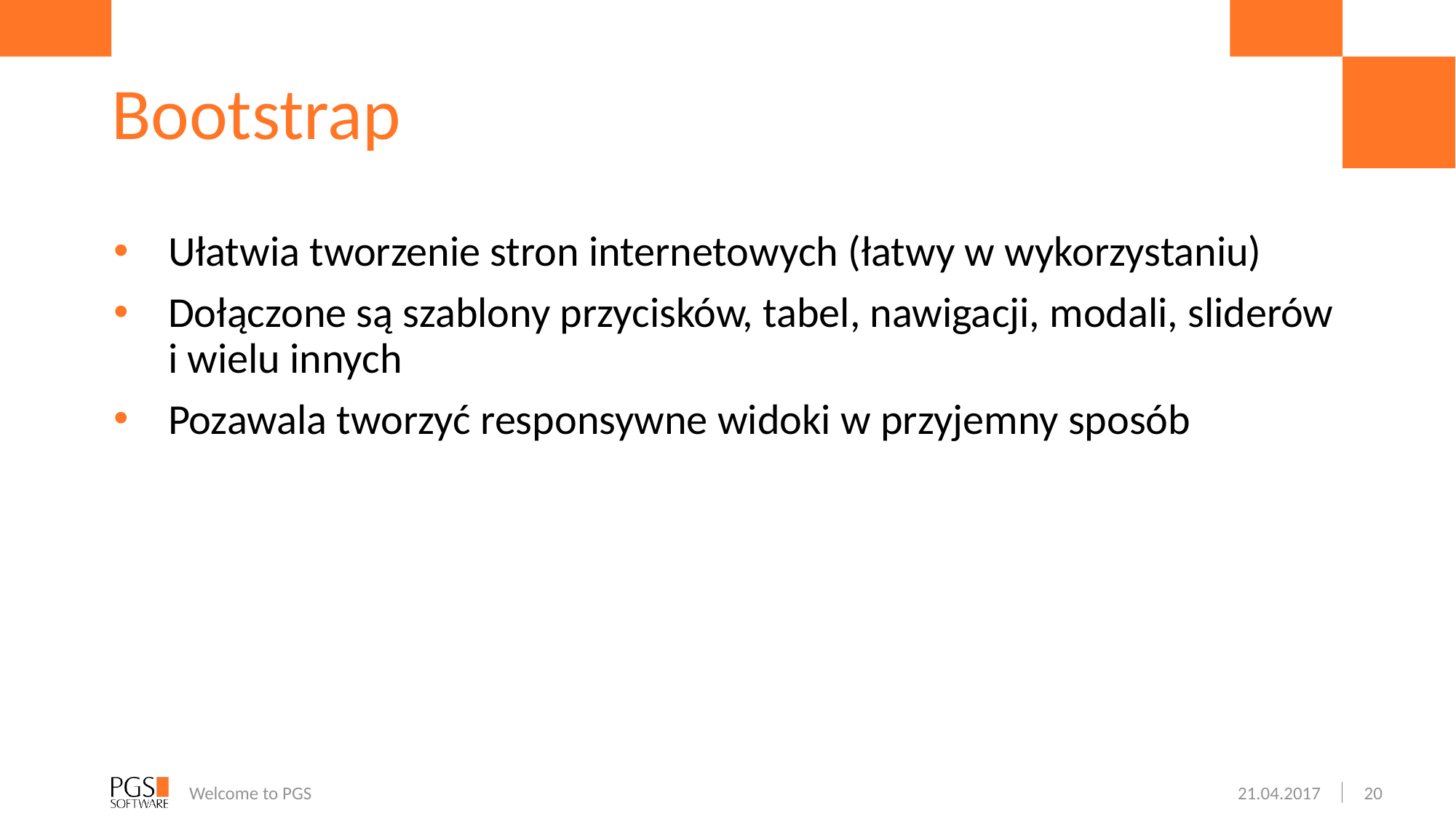

# Bootstrap
Ułatwia tworzenie stron internetowych (łatwy w wykorzystaniu)
Dołączone są szablony przycisków, tabel, nawigacji, modali, sliderów i wielu innych
Pozawala tworzyć responsywne widoki w przyjemny sposób
Welcome to PGS
21.04.2017
20